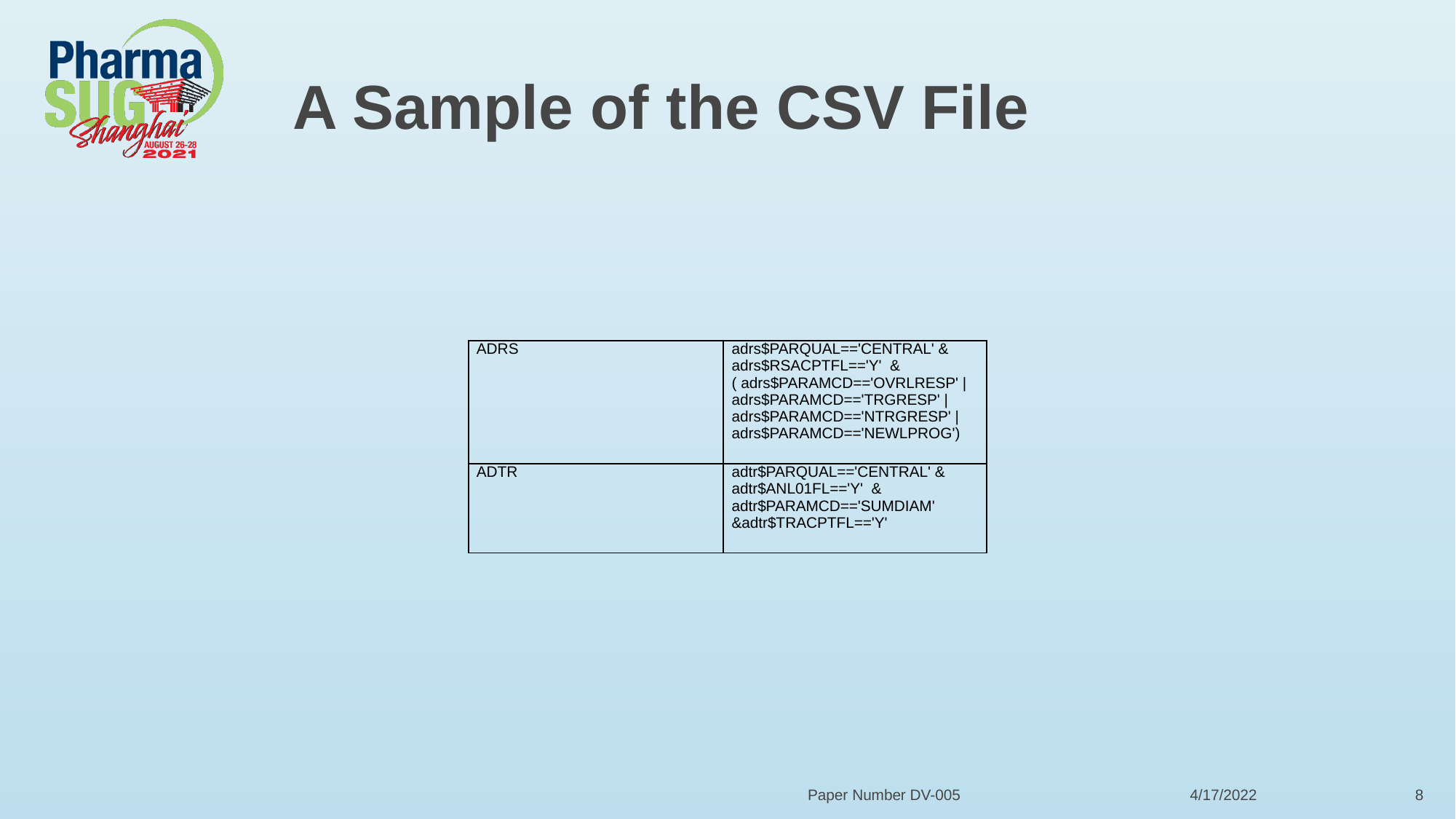

# A Sample of the CSV File
| ADRS | adrs$PARQUAL=='CENTRAL' & adrs$RSACPTFL=='Y' & ( adrs$PARAMCD=='OVRLRESP' | adrs$PARAMCD=='TRGRESP' | adrs$PARAMCD=='NTRGRESP' | adrs$PARAMCD=='NEWLPROG') |
| --- | --- |
| ADTR | adtr$PARQUAL=='CENTRAL' & adtr$ANL01FL=='Y' & adtr$PARAMCD=='SUMDIAM' &adtr$TRACPTFL=='Y' |
Paper Number DV-005
4/17/2022
8